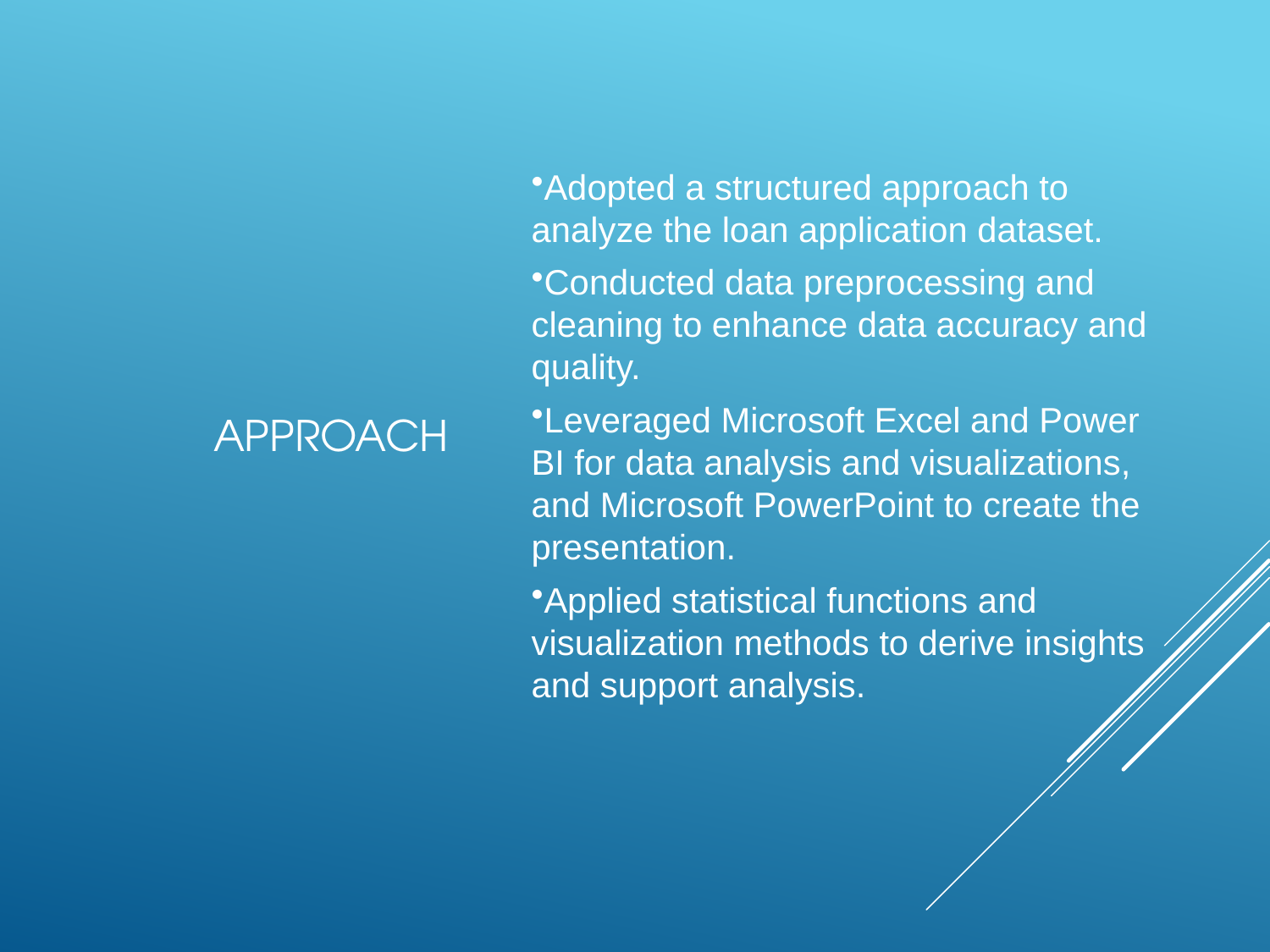

# Approach
Adopted a structured approach to analyze the loan application dataset.
Conducted data preprocessing and cleaning to enhance data accuracy and quality.
Leveraged Microsoft Excel and Power BI for data analysis and visualizations, and Microsoft PowerPoint to create the presentation.
Applied statistical functions and visualization methods to derive insights and support analysis.